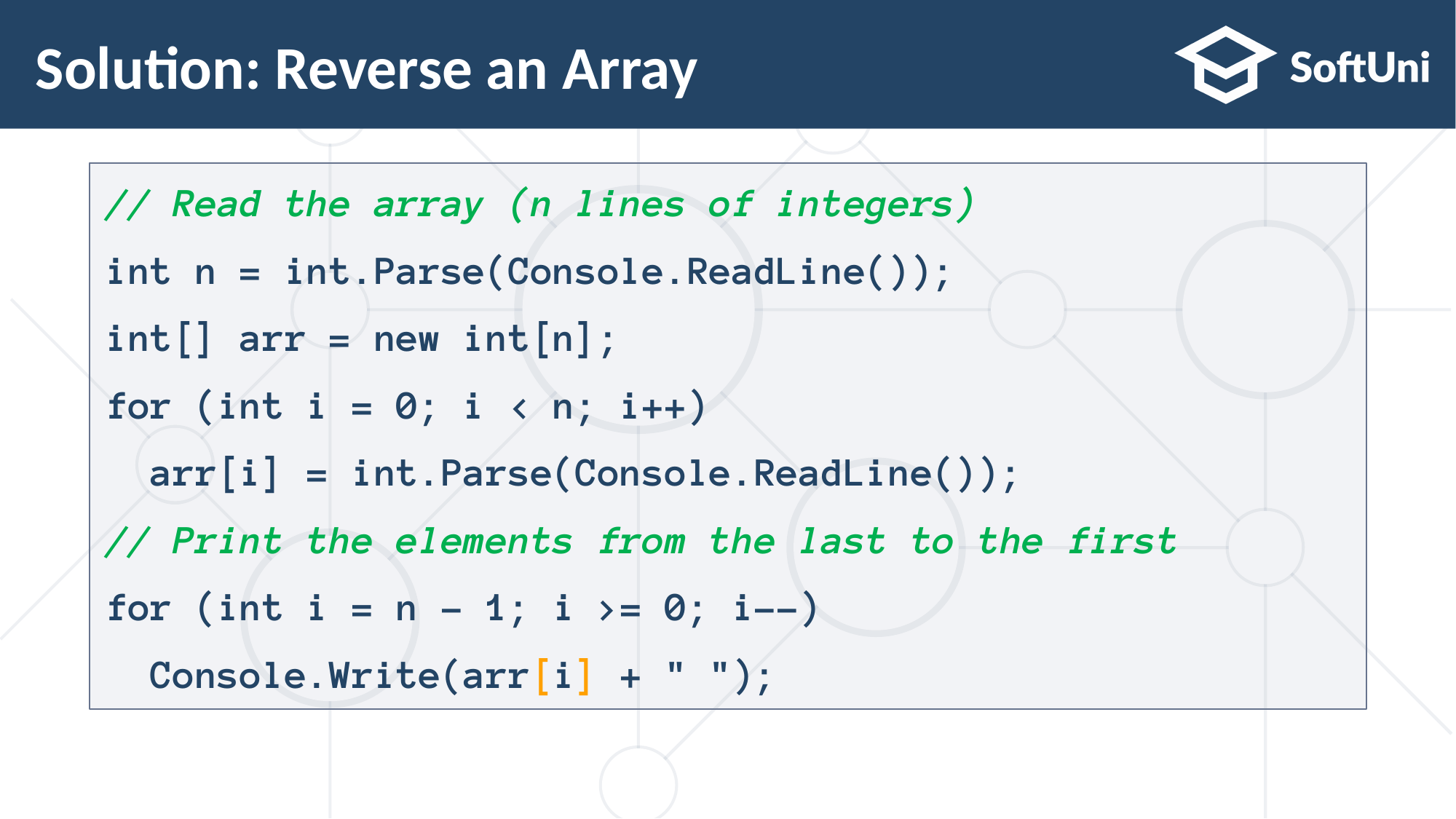

19
# Solution: Reverse an Array
// Read the array (n lines of integers)
int n = int.Parse(Console.ReadLine());
int[] arr = new int[n];
for (int i = 0; i < n; i++)
  arr[i] = int.Parse(Console.ReadLine());
// Print the elements from the last to the first
for (int i = n - 1; i >= 0; i--)
  Console.Write(arr[i] + " ");